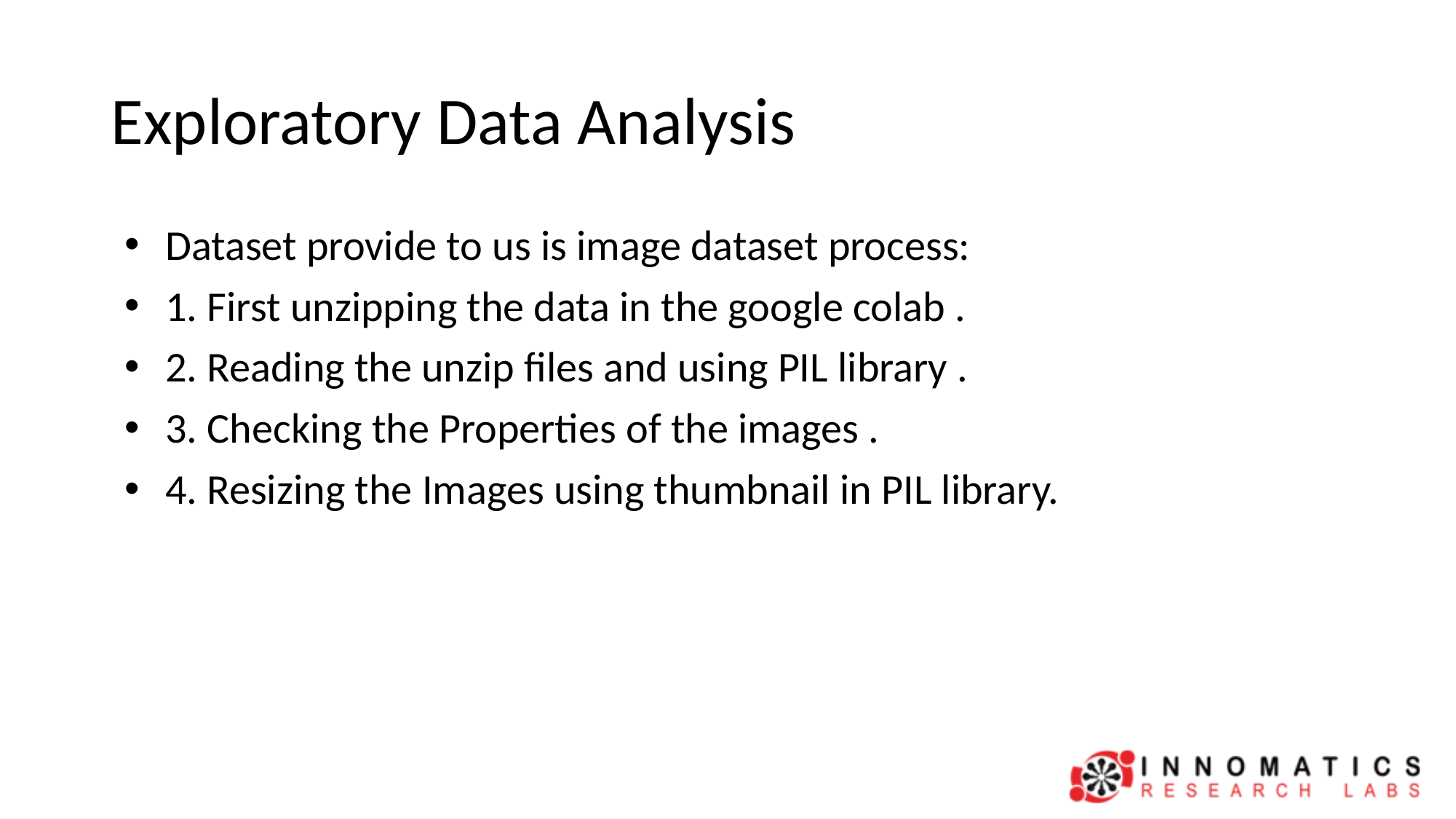

# Exploratory Data Analysis
Dataset provide to us is image dataset process:
1. First unzipping the data in the google colab .
2. Reading the unzip files and using PIL library .
3. Checking the Properties of the images .
4. Resizing the Images using thumbnail in PIL library.